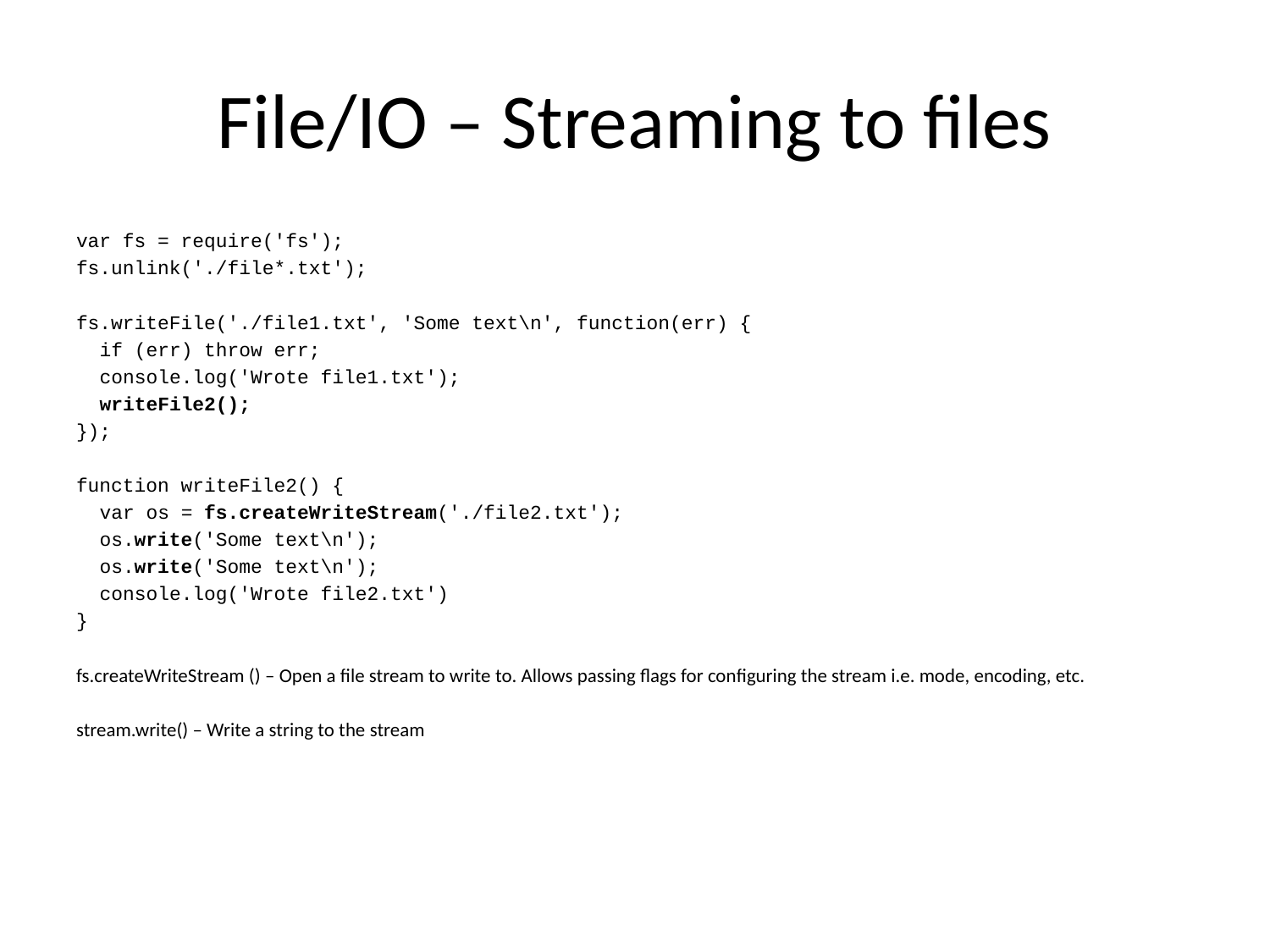

# File/IO – Streaming to files
var fs = require('fs');
fs.unlink('./file*.txt');

fs.writeFile('./file1.txt', 'Some text\n', function(err) {
  if (err) throw err;
  console.log('Wrote file1.txt');
  writeFile2();
});

function writeFile2() {
  var os = fs.createWriteStream('./file2.txt');
  os.write('Some text\n');
  os.write('Some text\n');
  console.log('Wrote file2.txt')
}

fs.createWriteStream () – Open a file stream to write to. Allows passing flags for configuring the stream i.e. mode, encoding, etc.

stream.write() – Write a string to the stream